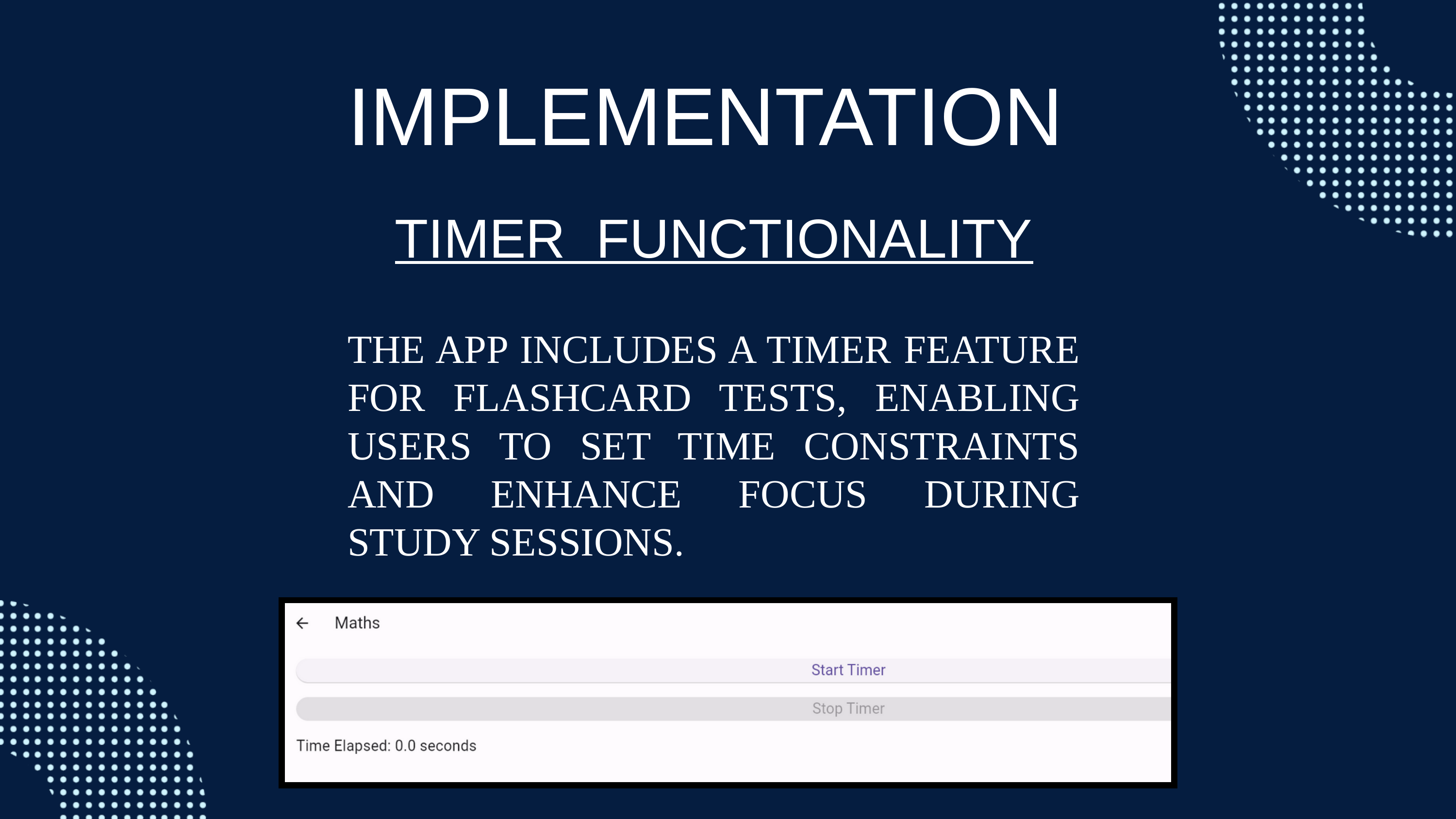

IMPLEMENTATION
TIMER  FUNCTIONALITY

THE APP INCLUDES A TIMER FEATURE FOR FLASHCARD TESTS, ENABLING USERS TO SET TIME CONSTRAINTS AND ENHANCE FOCUS DURING STUDY SESSIONS.